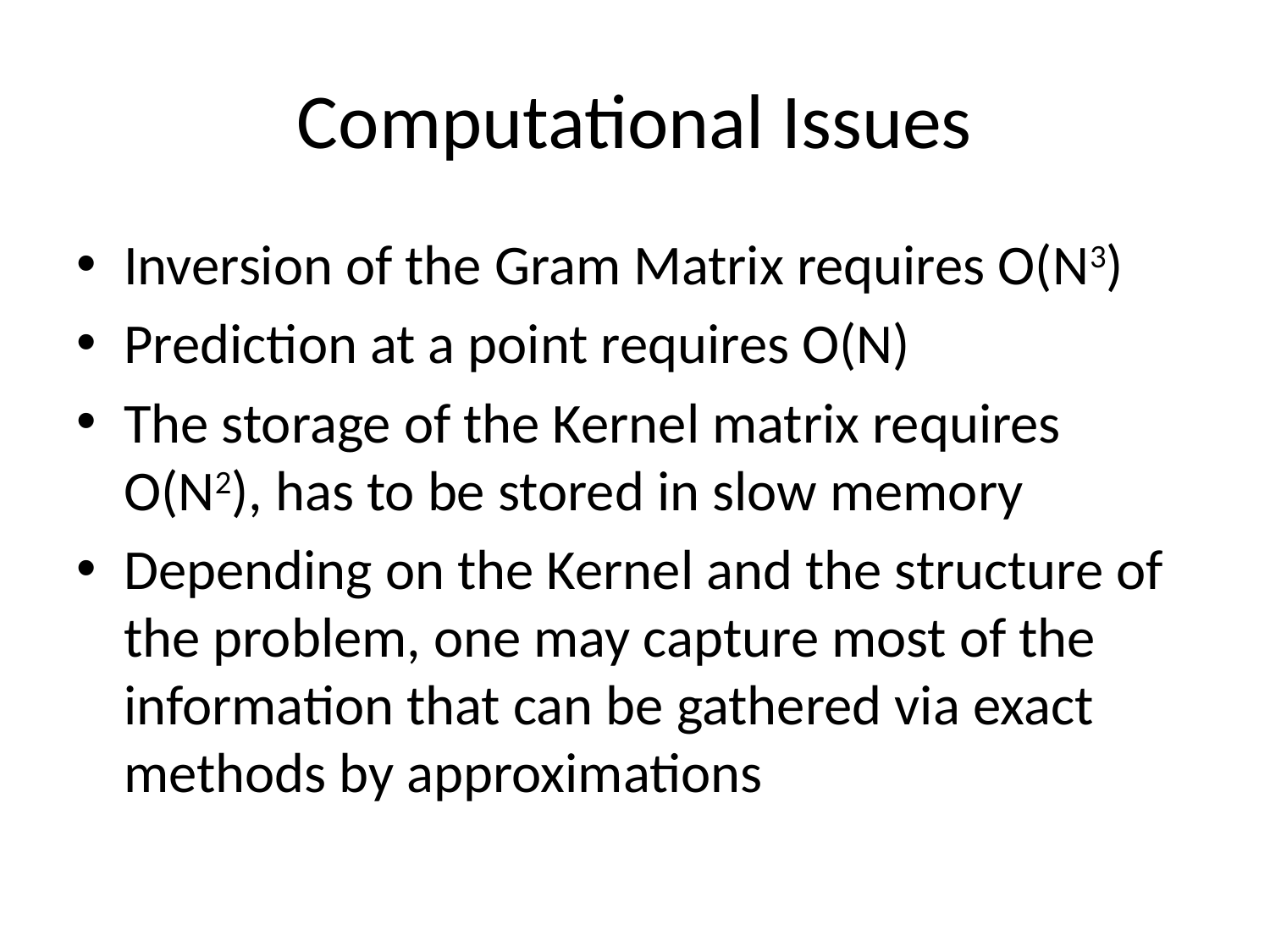

# Computational Issues
Inversion of the Gram Matrix requires O(N3)
Prediction at a point requires O(N)
The storage of the Kernel matrix requires        O(N2), has to be stored in slow memory
Depending on the Kernel and the structure of the problem, one may capture most of the information that can be gathered via exact methods by approximations